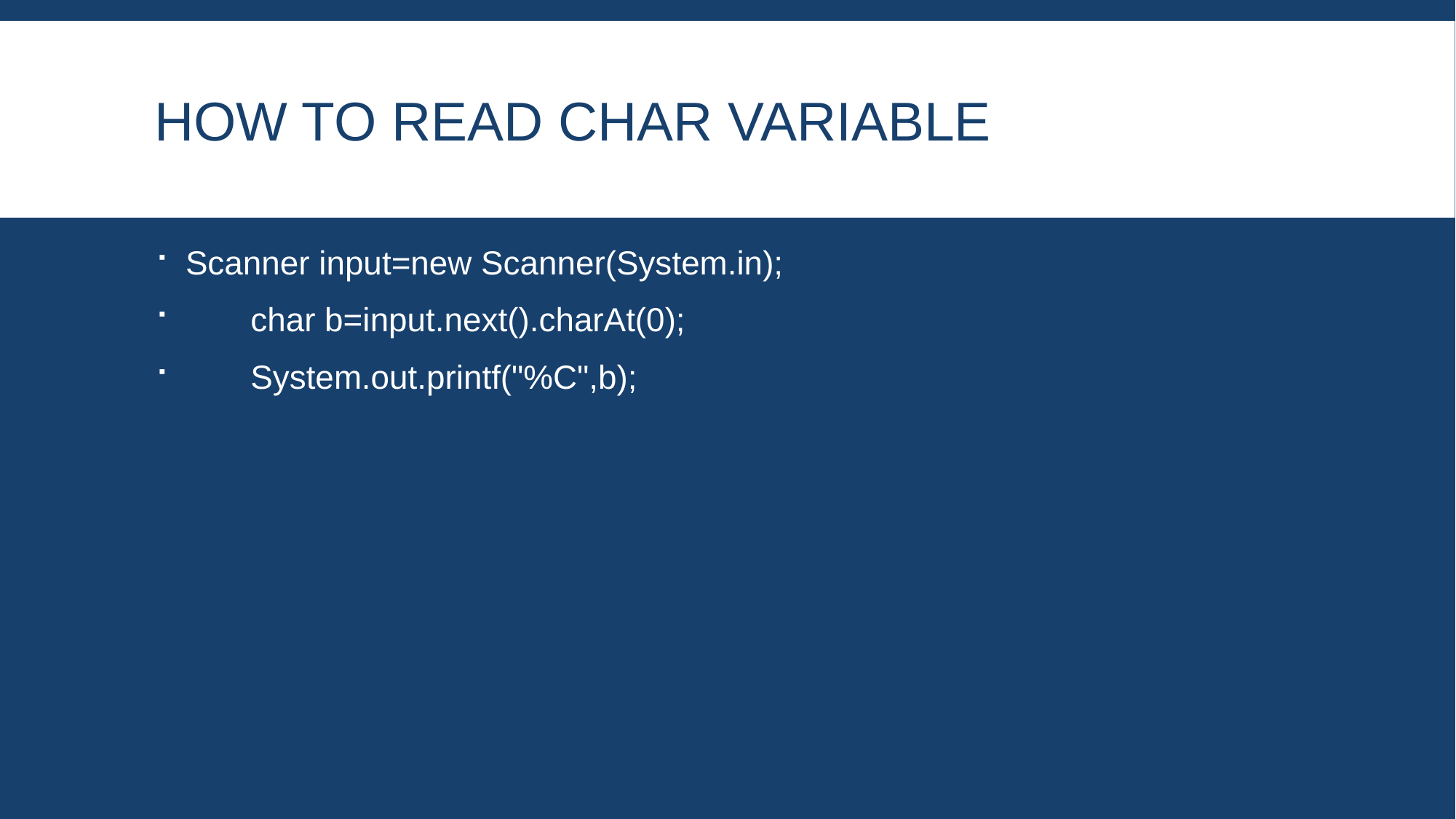

# How to Read Char variable
 Scanner input=new Scanner(System.in);
        char b=input.next().charAt(0);
        System.out.printf("%C",b);